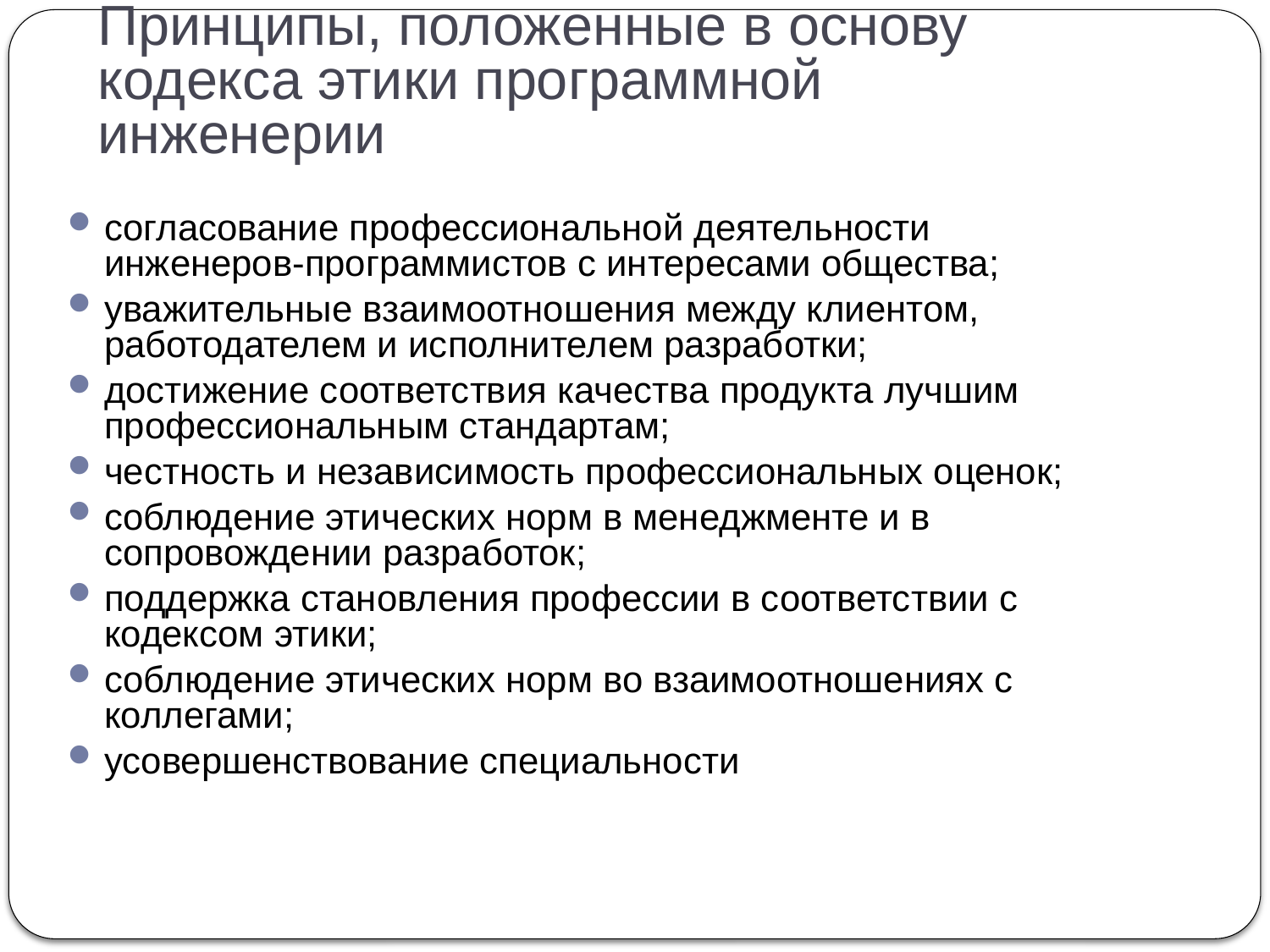

# Принципы, положенные в основу кодекса этики программной инженерии
согласование профессиональной деятельности инженеров-программистов с интересами общества;
уважительные взаимоотношения между клиентом, работодателем и исполнителем разработки;
достижение соответствия качества продукта лучшим профессиональным стандартам;
честность и независимость профессиональных оценок;
соблюдение этических норм в менеджменте и в сопровождении разработок;
поддержка становления профессии в соответствии с кодексом этики;
соблюдение этических норм во взаимоотношениях с коллегами;
усовершенствование специальности